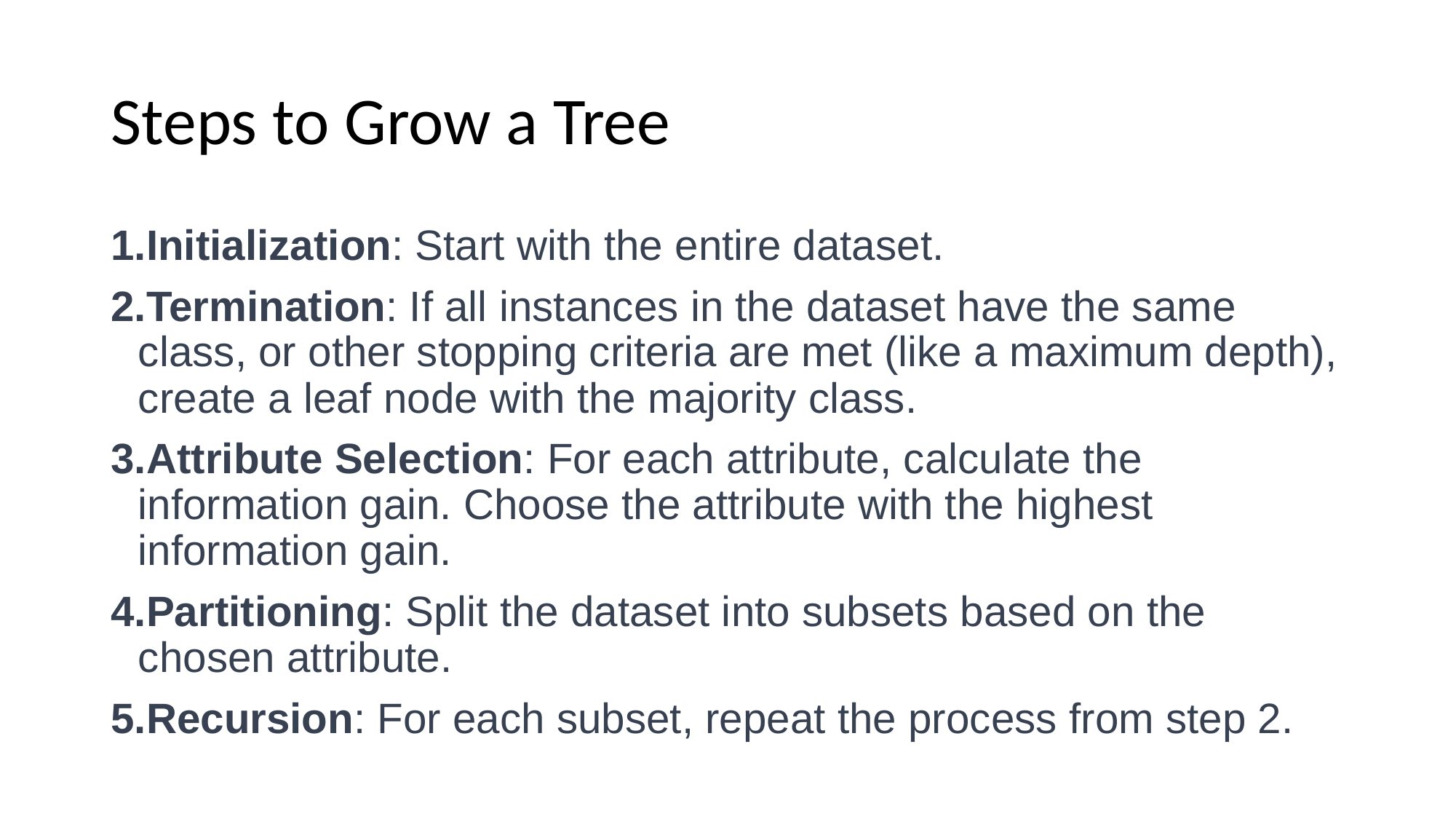

# Steps to Grow a Tree
Initialization: Start with the entire dataset.
Termination: If all instances in the dataset have the same class, or other stopping criteria are met (like a maximum depth), create a leaf node with the majority class.
Attribute Selection: For each attribute, calculate the information gain. Choose the attribute with the highest information gain.
Partitioning: Split the dataset into subsets based on the chosen attribute.
Recursion: For each subset, repeat the process from step 2.